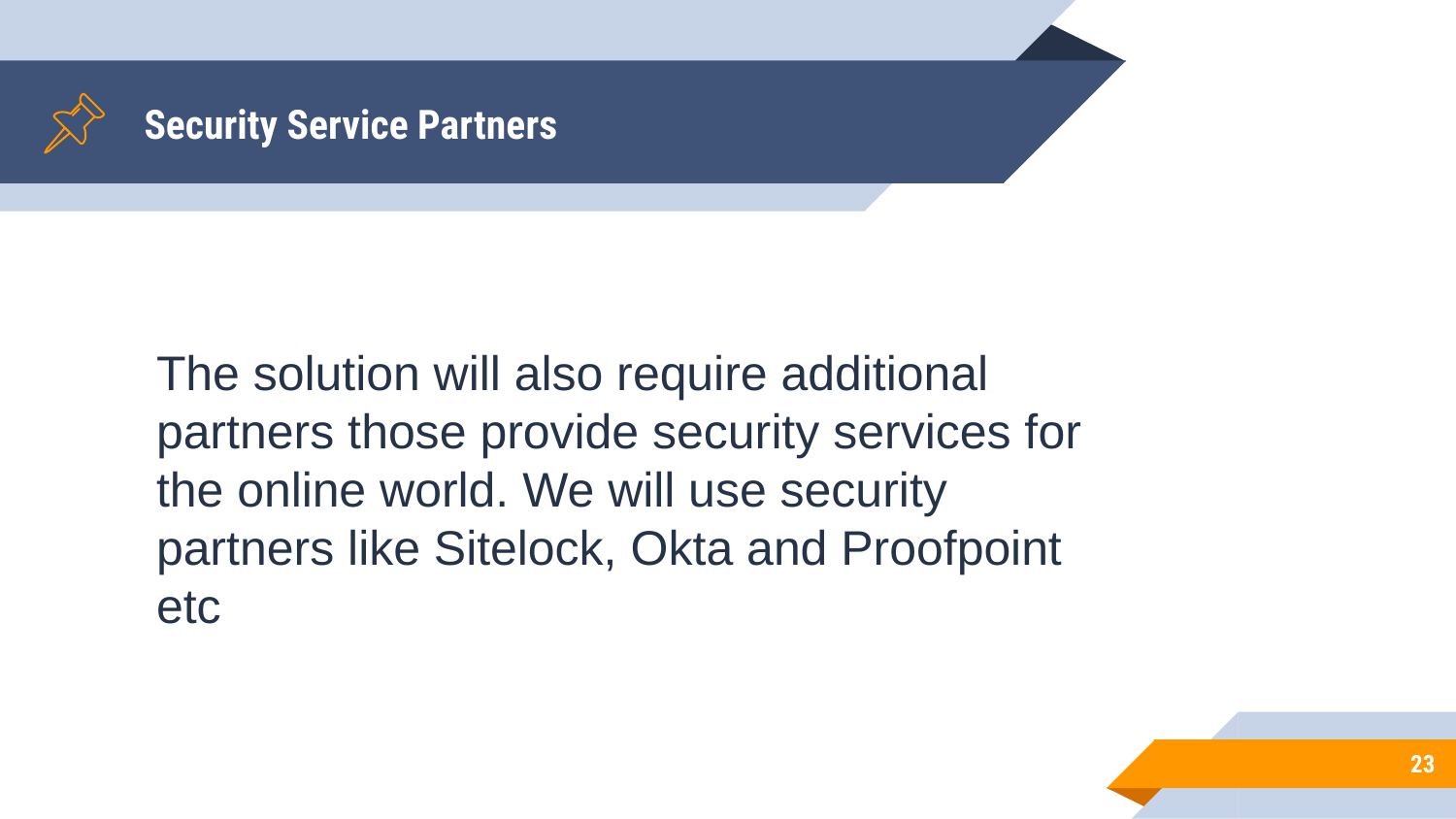

# Security Service Partners

The solution will also require additional partners those provide security services for the online world. We will use security partners like Sitelock, Okta and Proofpoint etc
23